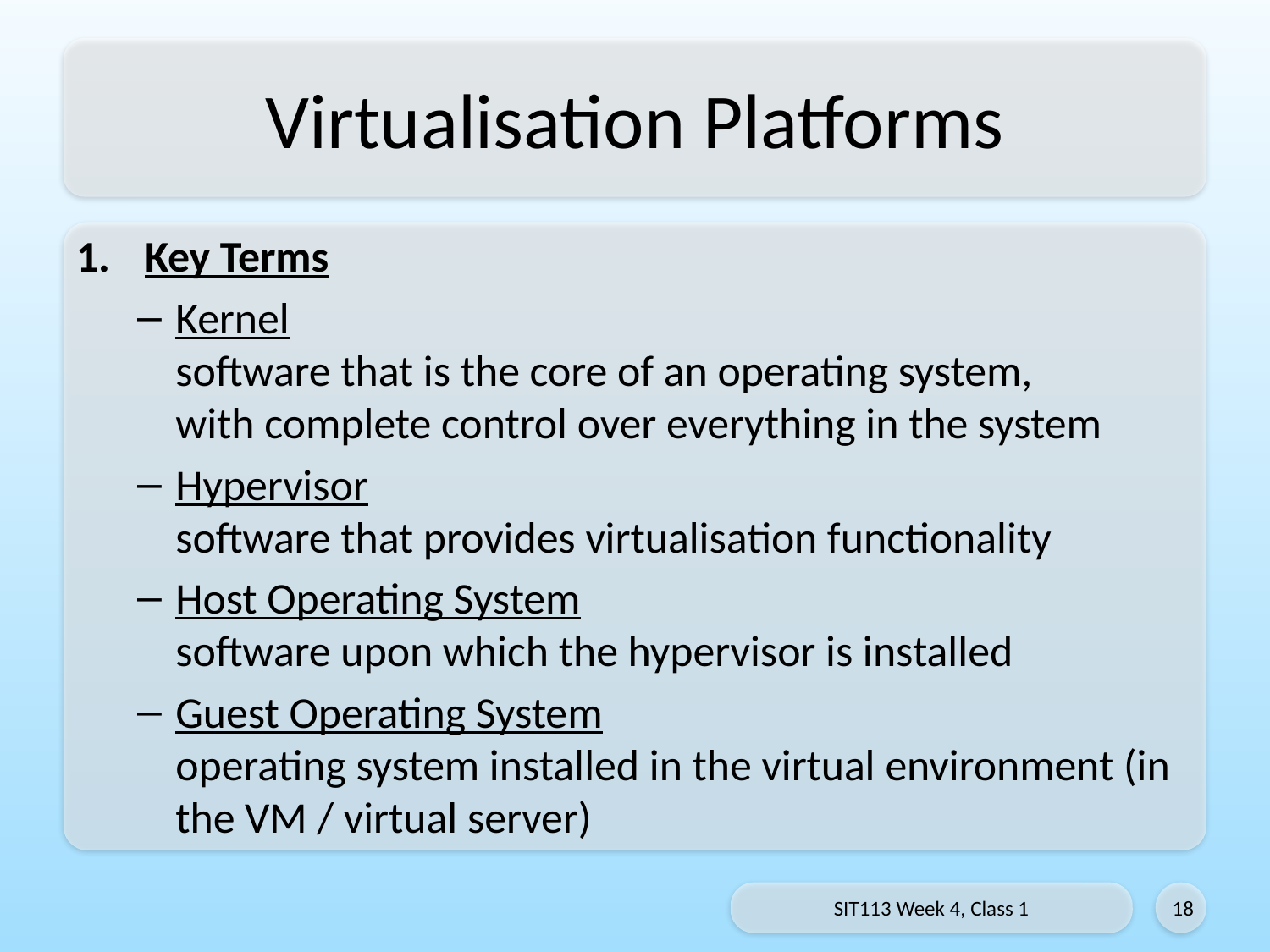

# Virtualisation Platforms
Key Terms
Kernel
software that is the core of an operating system,
with complete control over everything in the system
Hypervisor
software that provides virtualisation functionality
Host Operating System
software upon which the hypervisor is installed
Guest Operating System
operating system installed in the virtual environment (in the VM / virtual server)
SIT113 Week 4, Class 1
18